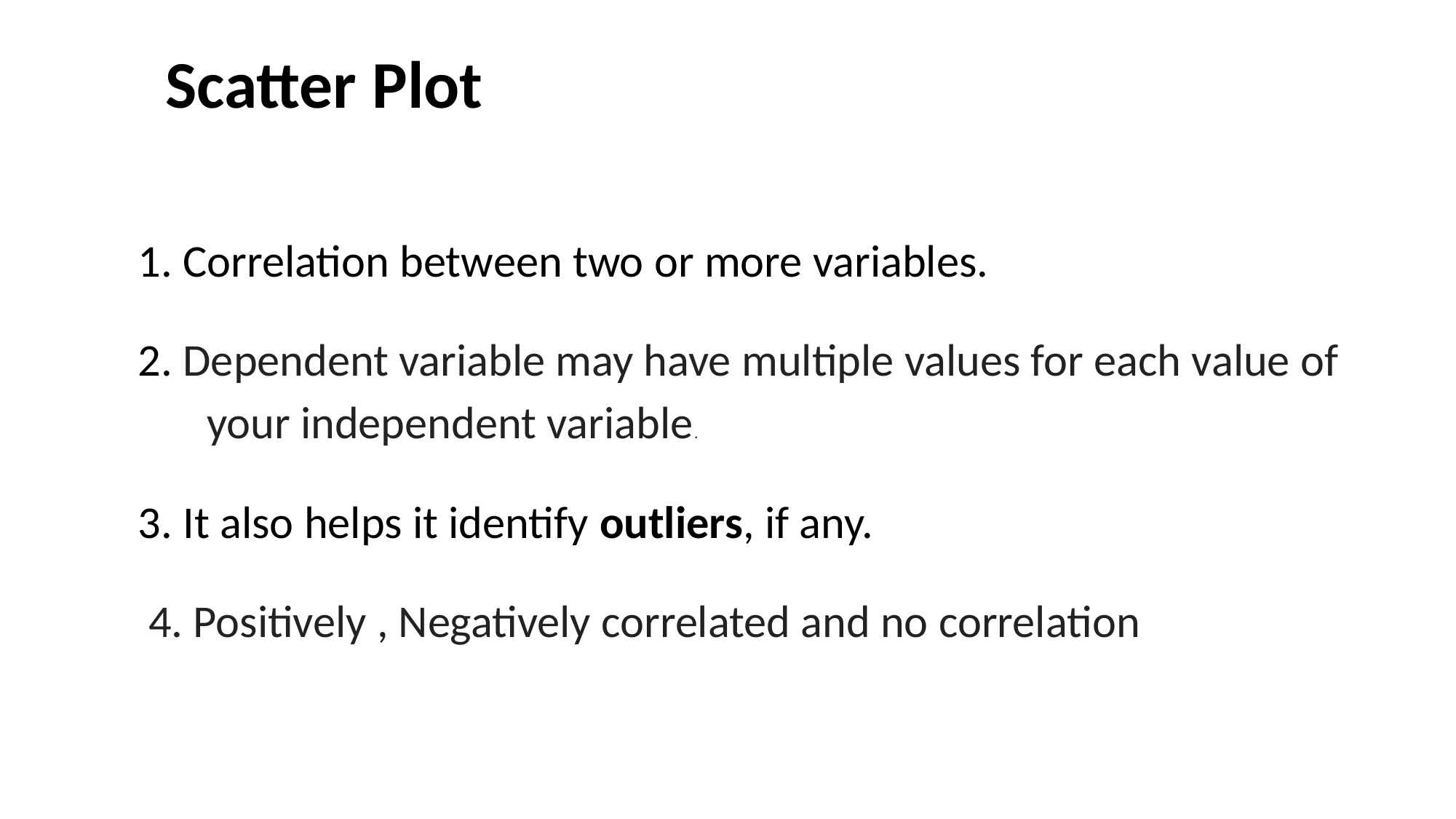

# Scatter Plot

1. Correlation between two or more variables.
2. Dependent variable may have multiple values for each value of     your independent variable.
3. It also helps it identify outliers, if any.
 4. Positively , Negatively correlated and no correlation